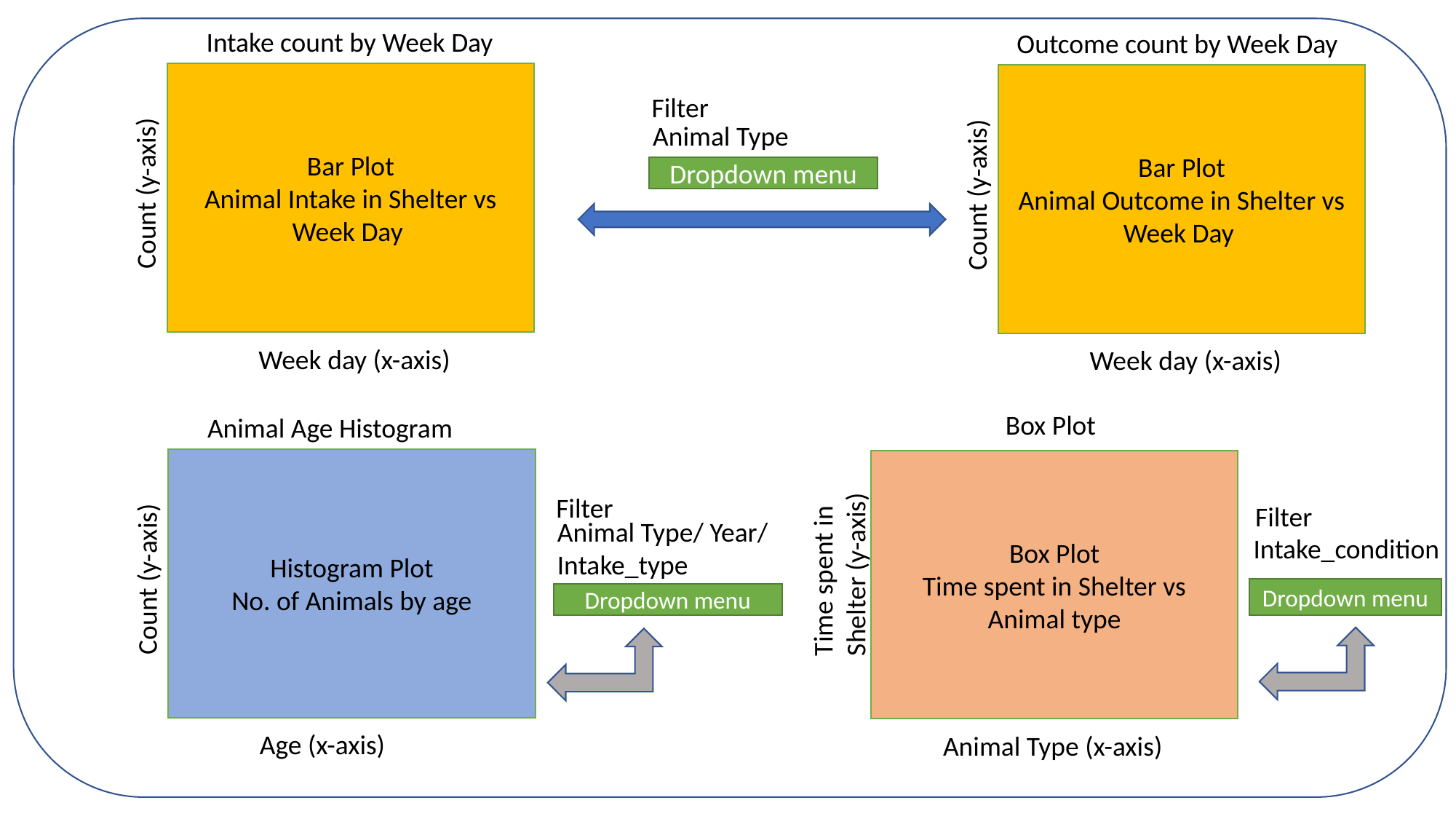

Intake count by Week Day
Outcome count by Week Day
Bar Plot
Animal Intake in Shelter vs Week Day
Bar Plot
Animal Outcome in Shelter vs Week Day
Filter
Animal Type
Dropdown menu
Count (y-axis)
Count (y-axis)

Week day (x-axis)
Week day (x-axis)
Box Plot
Animal Age Histogram
Histogram Plot
No. of Animals by age
Box Plot
Time spent in Shelter vs Animal type
Filter
Filter
Animal Type/ Year/
Intake_type
Intake_condition
Time spent in Shelter (y-axis)
Count (y-axis)
Dropdown menu
Dropdown menu

Age (x-axis)
Animal Type (x-axis)